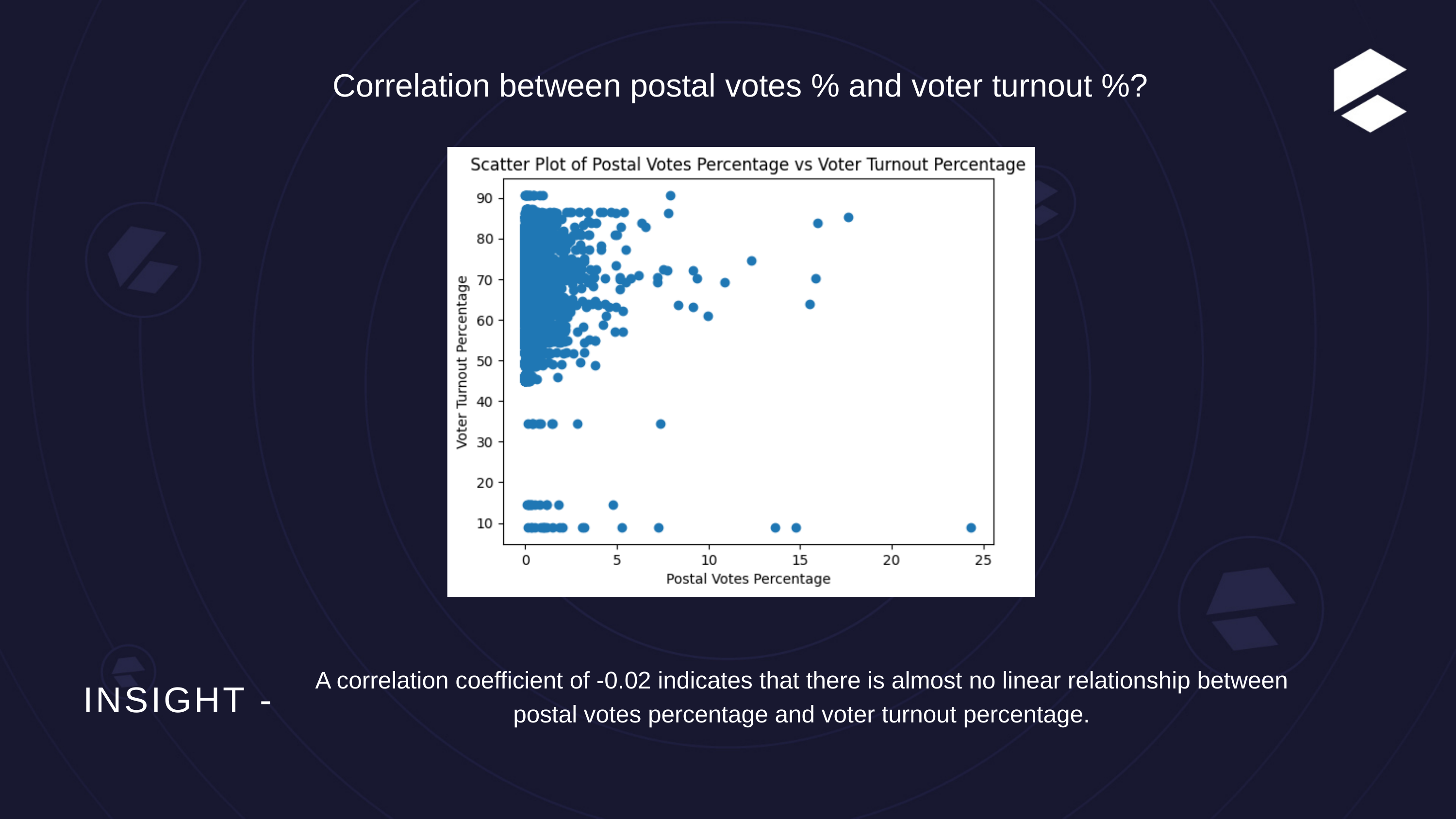

Correlation between postal votes % and voter turnout %?

A correlation coefficient of -0.02 indicates that there is almost no linear relationship between postal votes percentage and voter turnout percentage.
INSIGHT -